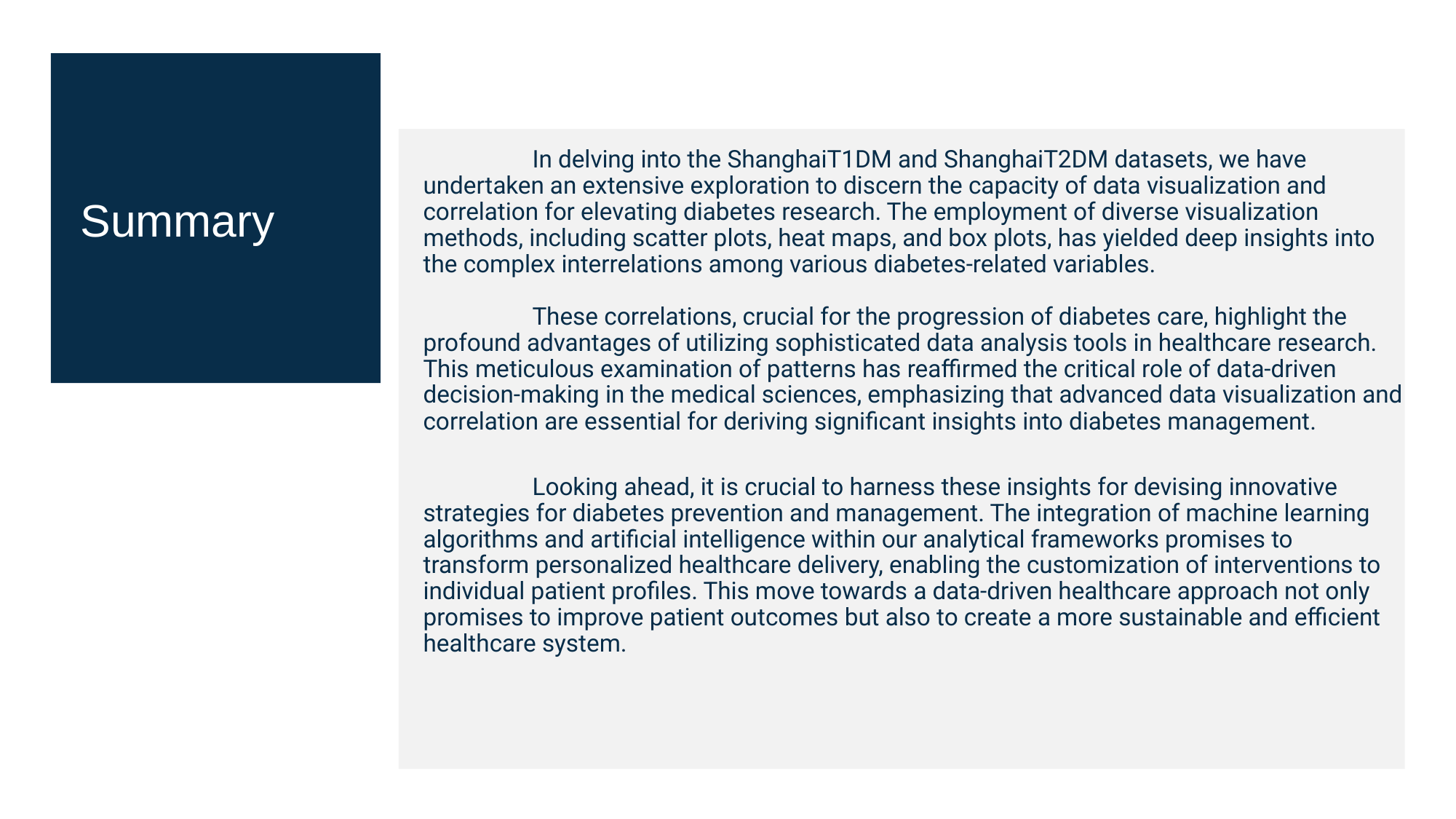

In delving into the ShanghaiT1DM and ShanghaiT2DM datasets, we have undertaken an extensive exploration to discern the capacity of data visualization and correlation for elevating diabetes research. The employment of diverse visualization methods, including scatter plots, heat maps, and box plots, has yielded deep insights into the complex interrelations among various diabetes-related variables.

	These correlations, crucial for the progression of diabetes care, highlight the profound advantages of utilizing sophisticated data analysis tools in healthcare research. This meticulous examination of patterns has reaffirmed the critical role of data-driven decision-making in the medical sciences, emphasizing that advanced data visualization and correlation are essential for deriving significant insights into diabetes management.
Summary
	Looking ahead, it is crucial to harness these insights for devising innovative strategies for diabetes prevention and management. The integration of machine learning algorithms and artificial intelligence within our analytical frameworks promises to transform personalized healthcare delivery, enabling the customization of interventions to individual patient profiles. This move towards a data-driven healthcare approach not only promises to improve patient outcomes but also to create a more sustainable and efficient healthcare system.